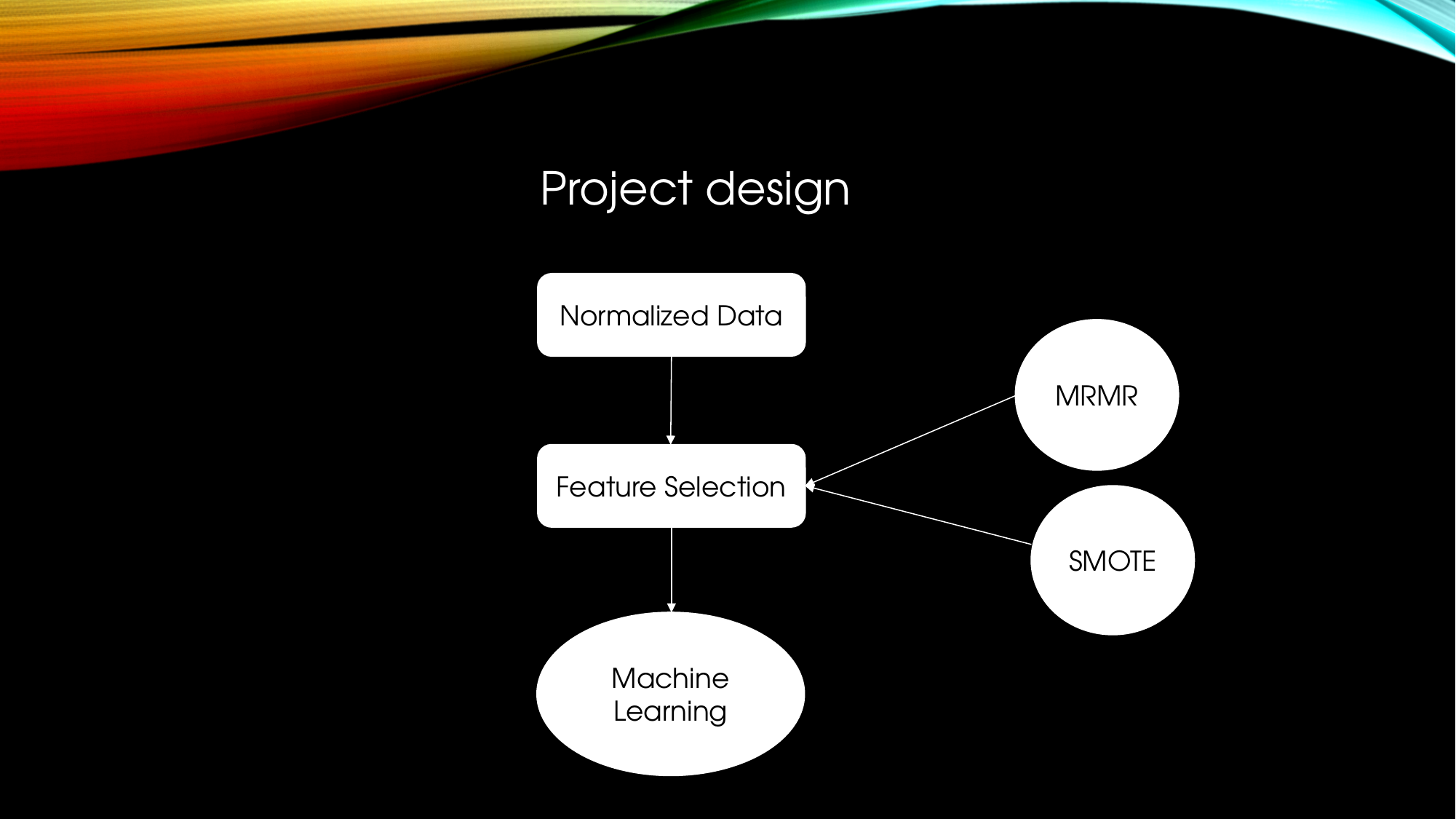

Project design
Normalized Data
MRMR
Feature Selection
SMOTE
Machine Learning